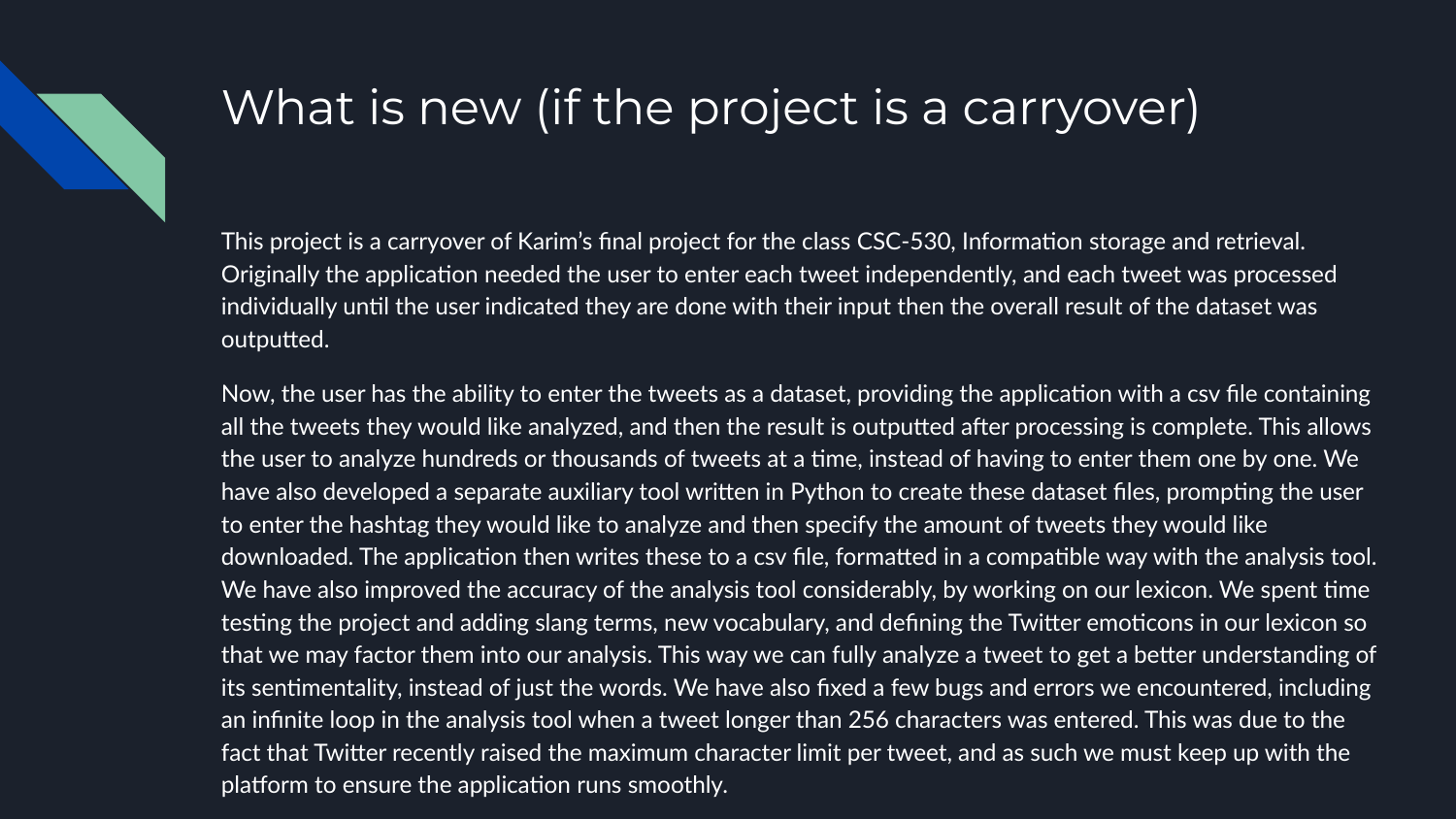

# What is new (if the project is a carryover)
This project is a carryover of Karim’s final project for the class CSC-530, Information storage and retrieval. Originally the application needed the user to enter each tweet independently, and each tweet was processed individually until the user indicated they are done with their input then the overall result of the dataset was outputted.
Now, the user has the ability to enter the tweets as a dataset, providing the application with a csv file containing all the tweets they would like analyzed, and then the result is outputted after processing is complete. This allows the user to analyze hundreds or thousands of tweets at a time, instead of having to enter them one by one. We have also developed a separate auxiliary tool written in Python to create these dataset files, prompting the user to enter the hashtag they would like to analyze and then specify the amount of tweets they would like downloaded. The application then writes these to a csv file, formatted in a compatible way with the analysis tool. We have also improved the accuracy of the analysis tool considerably, by working on our lexicon. We spent time testing the project and adding slang terms, new vocabulary, and defining the Twitter emoticons in our lexicon so that we may factor them into our analysis. This way we can fully analyze a tweet to get a better understanding of its sentimentality, instead of just the words. We have also fixed a few bugs and errors we encountered, including an infinite loop in the analysis tool when a tweet longer than 256 characters was entered. This was due to the fact that Twitter recently raised the maximum character limit per tweet, and as such we must keep up with the platform to ensure the application runs smoothly.